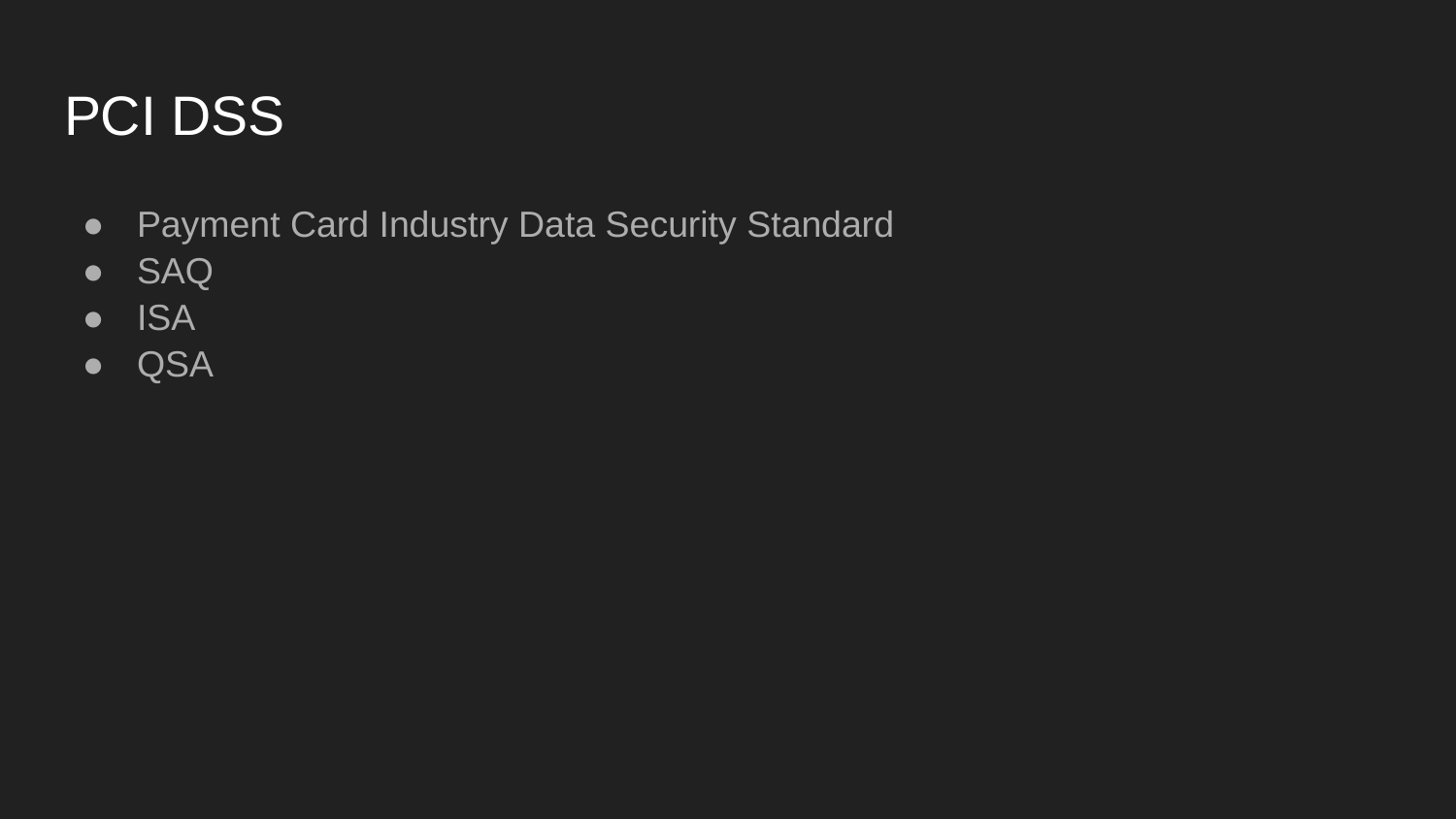

# PCI DSS
Payment Card Industry Data Security Standard
SAQ
ISA
QSA